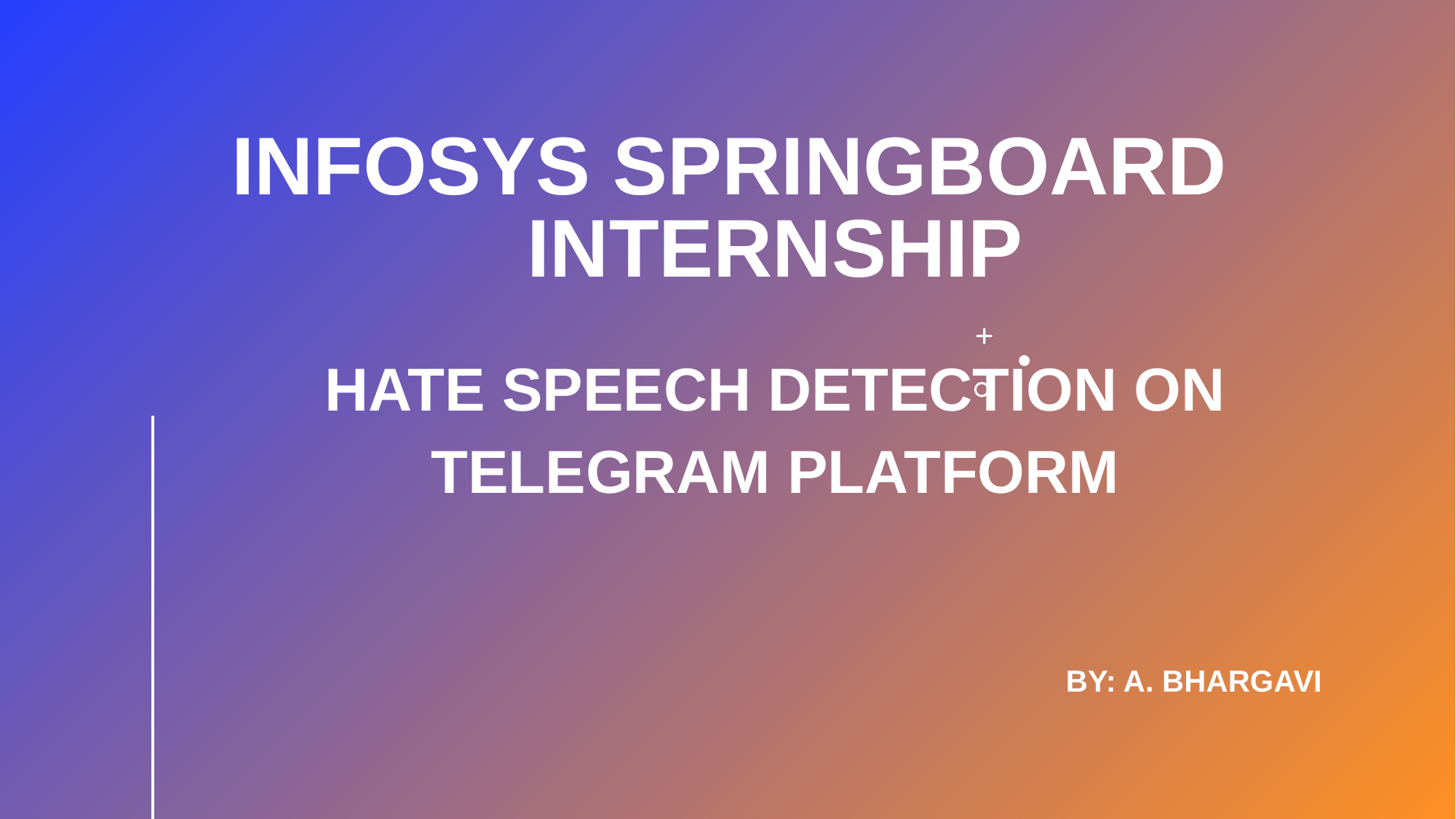

# INFOSYS SPRINGBOARD     INTERNSHIP
HATE SPEECH DETECTION ON TELEGRAM PLATFORM
By: A. Bhargavi